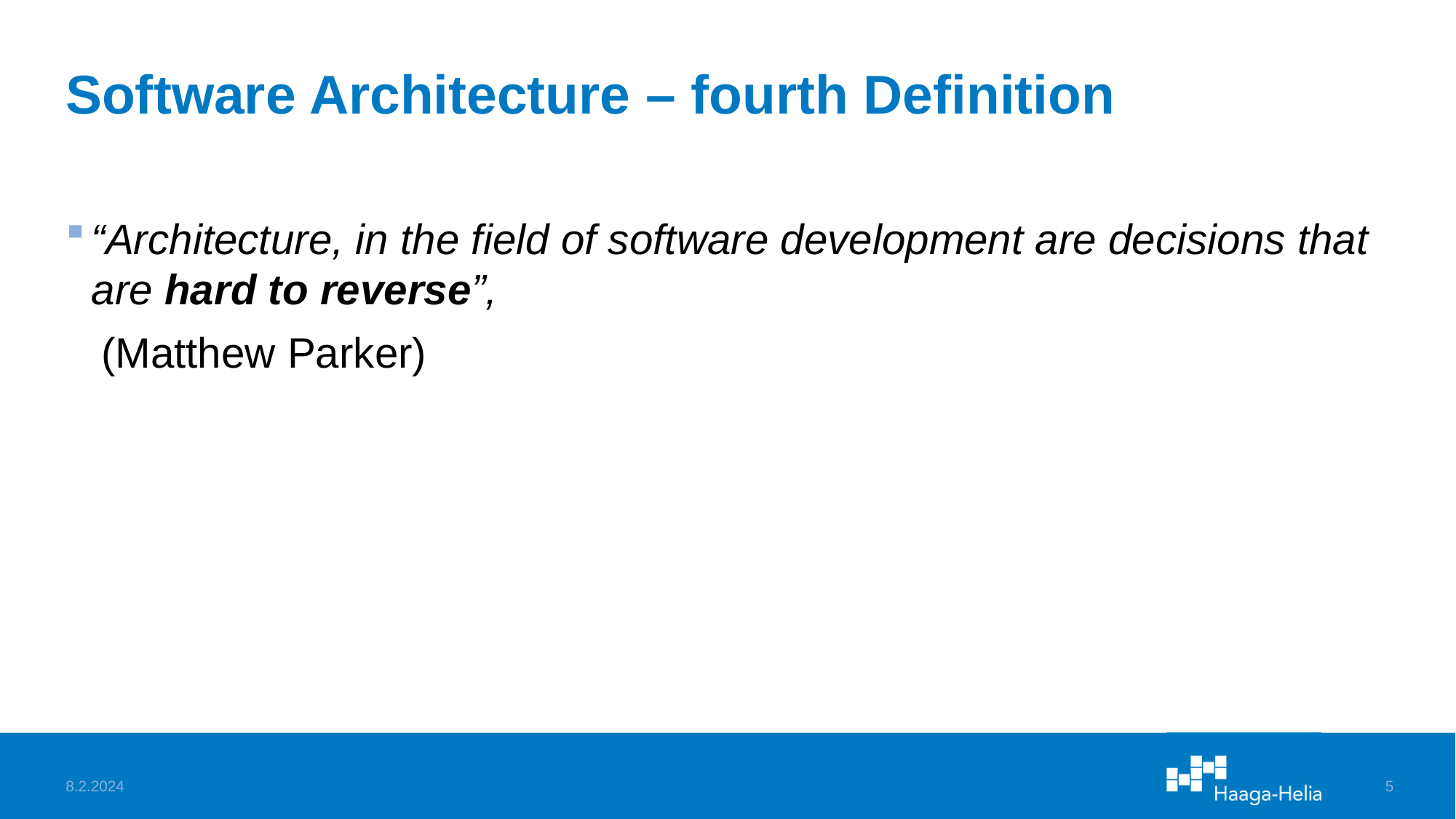

# Software Architecture – fourth Definition
“Architecture, in the field of software development are decisions that are hard to reverse”,
   (Matthew Parker)

8.2.2024

5